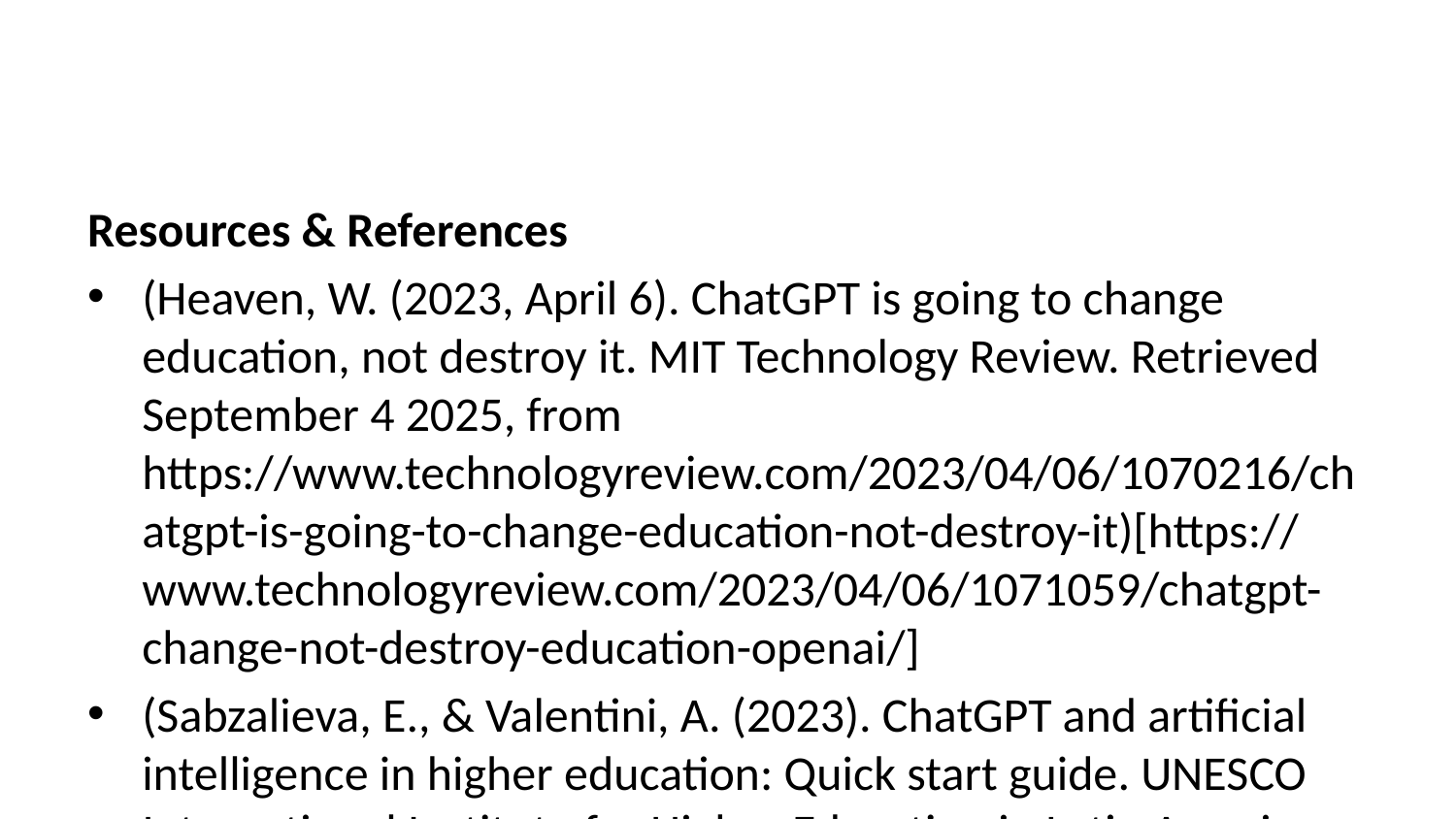

Resources & References
(Heaven, W. (2023, April 6). ChatGPT is going to change education, not destroy it. MIT Technology Review. Retrieved September 4 2025, from https://www.technologyreview.com/2023/04/06/1070216/chatgpt-is-going-to-change-education-not-destroy-it)[https://www.technologyreview.com/2023/04/06/1071059/chatgpt-change-not-destroy-education-openai/]
(Sabzalieva, E., & Valentini, A. (2023). ChatGPT and artificial intelligence in higher education: Quick start guide. UNESCO International Institute for Higher Education in Latin America and the Caribbean (IESALC). https://unesdoc.unesco.org/ark:/48223/pf0000385146)[https://unesdoc.unesco.org/ark:/48223/pf0000385146]
(Russell Group. (2023). Russell Group principles on the use of generative AI tools in education. Russell Group. Retrieved September 4 2025, from https://www.russellgroup.ac.uk/policy/policy-briefings/principles-use-generative-ai-tools-education)[https://www.russellgroup.ac.uk/policy/policy-briefings/principles-use-generative-ai-tools-education]
TEQSA on Generative AI